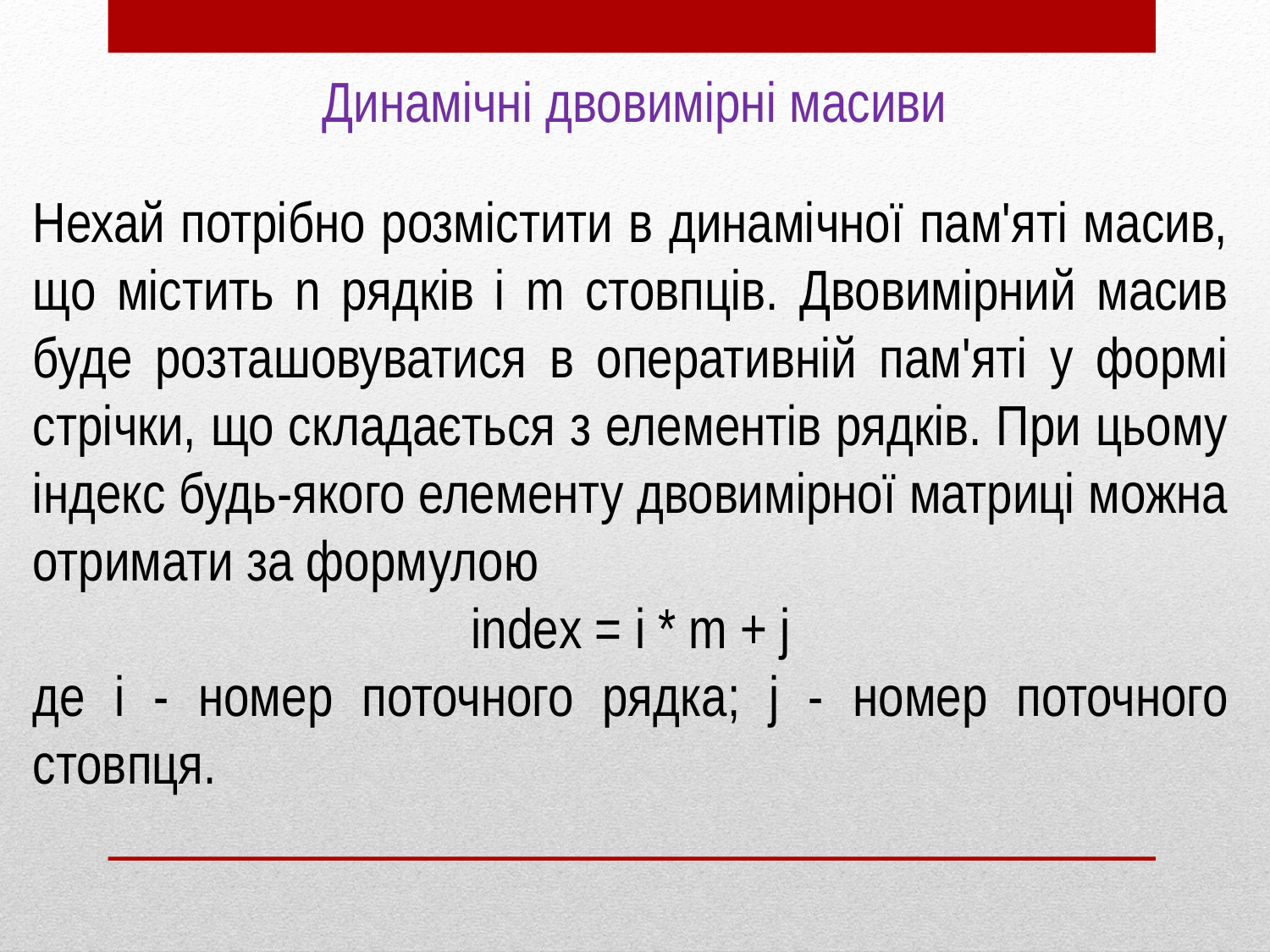

Динамічні двовимірні масиви
Нехай потрібно розмістити в динамічної пам'яті масив, що містить n рядків і m стовпців. Двовимірний масив буде розташовуватися в оперативній пам'яті у формі стрічки, що складається з елементів рядків. При цьому індекс будь-якого елементу двовимірної матриці можна отримати за формулою
index = i * m + j
де i - номер поточного рядка; j - номер поточного стовпця.